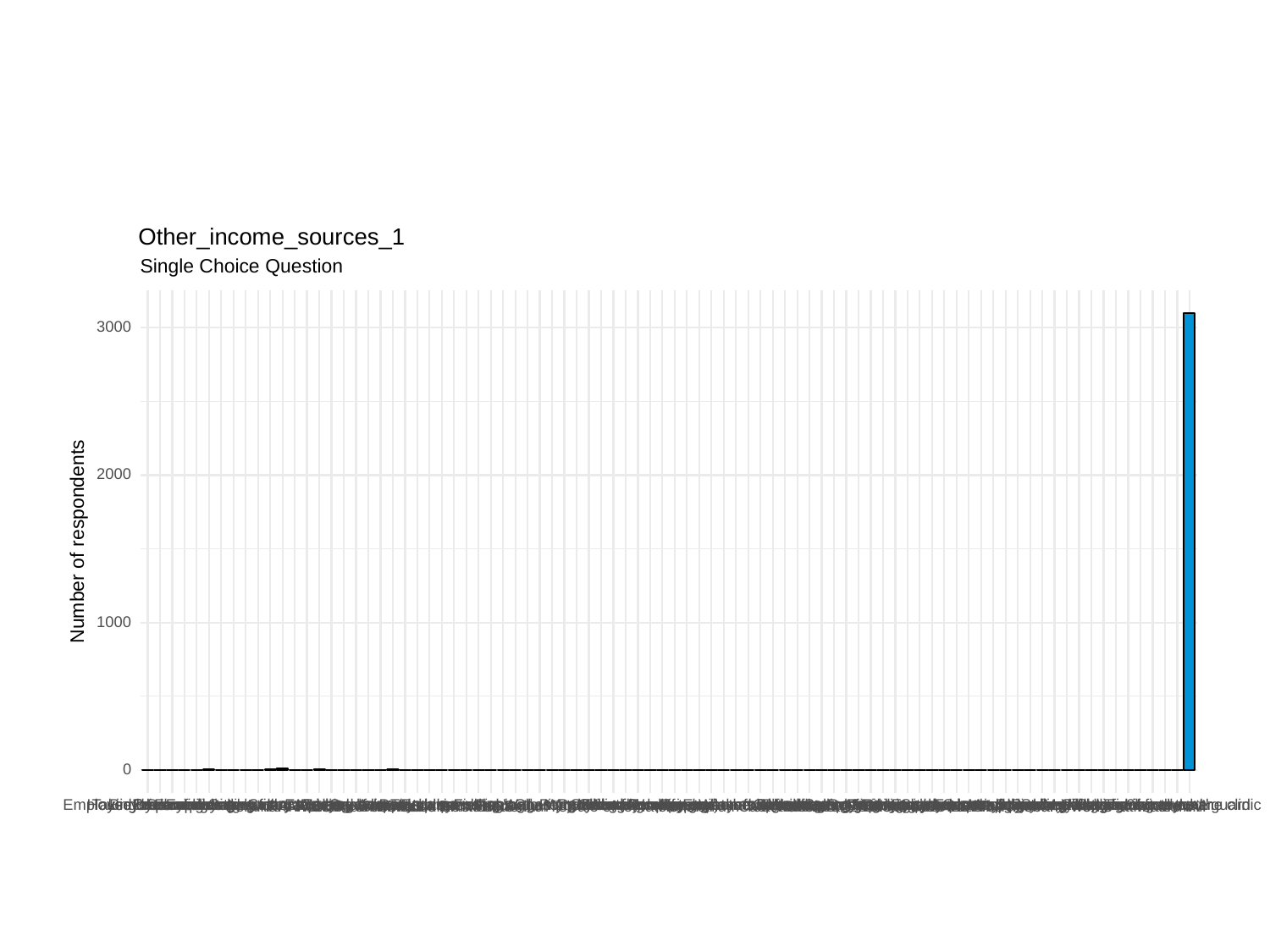

Other_income_sources_1
Single Choice Question

3000

2000

Number of respondents

1000

0

Taking care of livestock
Selling fish
Salary
Selling of liqour
Charity worker
Selling fresh
Selling Tomatoes
Work(formal)
Water for plastling
Government  employee
Sale of energy serving stoves
Selling fruits
Employed at a police farm
Security guard
Sugarcane cutter
Selling flitters
Selling firewood
Selling of firewood
Em9loued as a guard
Employed by cane cutting contractors as labourer
House decorating
Bicycles repair
Employed as a watchman
Brick moulding
Drawing water
Formal employment -Primary school teacher
Employment
Employed
Working As a watchman
Cash crops
Petty business
Employment guard
Fishing
Fishing but undersone
Wages
Petty trade
Wage labour
Petty trading
Formal employment
Monthly salary and other allowances
Borrowing
Kutungira madziak
Employed  as a guard
Employed as miller
Private employee
Working
Renting land
Agent at city business project
Training workshops allowances
Mothly payment
Renting a house
Sold a piece of land
Formal employment  wages
Monthly salary
Butchery
My husband is a teacher
Village bank
Volunteering at the the clinic
Laundry
Tukula pa nkhomo
SARARY JOB
EMPLOYED AS A DRIVER
EMPLOYED AS A CLEANER
EMPLOYED AS A BUILDER
Seminars
Food for work
Sell of fish
Sale of tomatoes
Cash transfer
Social cash transfer
40
Watchman
Business
From children's
House Rentals
Food
Honorium
Honorarium
Pension
Teacher
Kabanza
The husband works  at maize mill
The husband works at ncharo
FFA
R4
NA